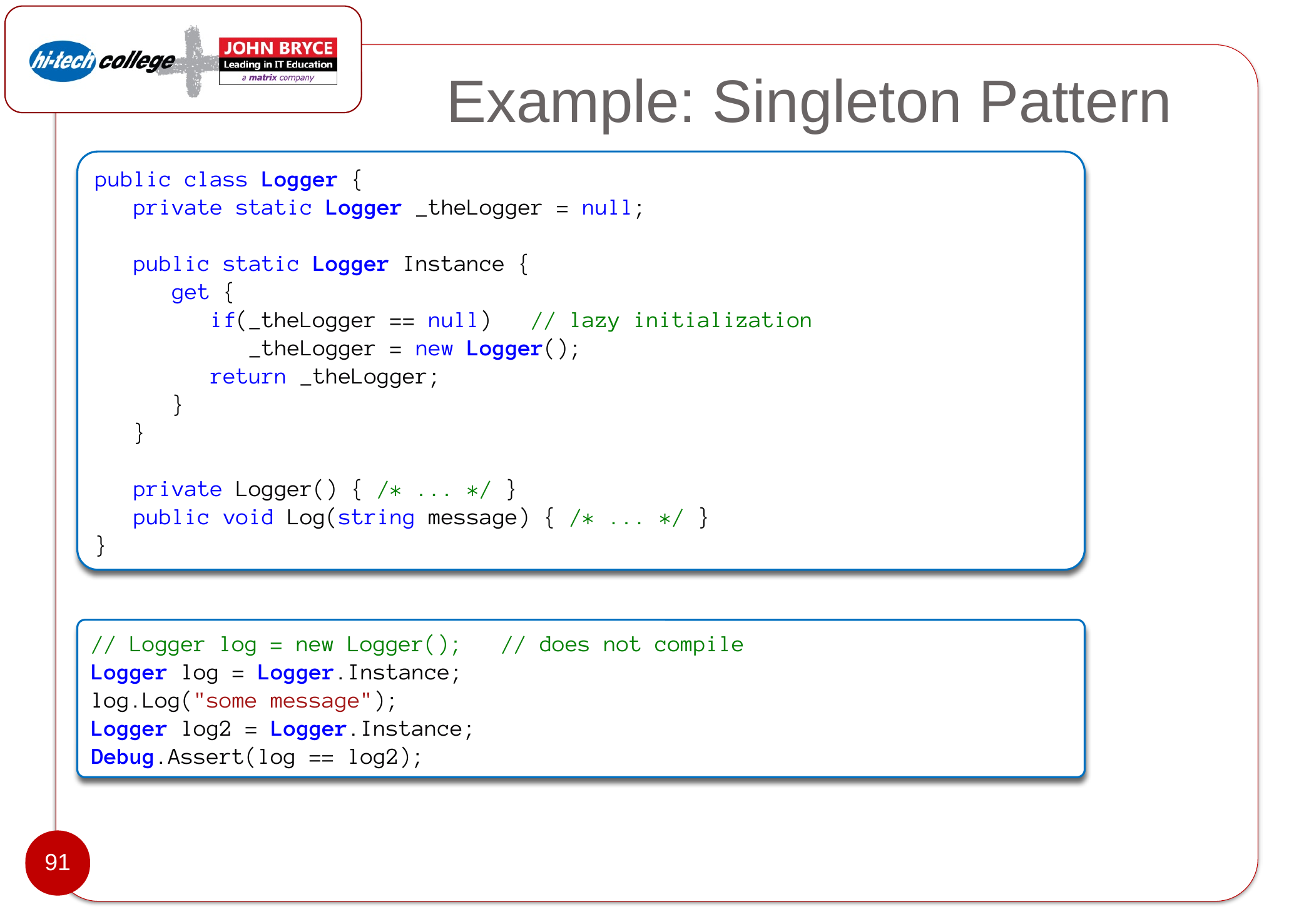

# Example: Singleton Pattern
public class Logger {
   private static Logger _theLogger = null;

   public static Logger Instance {
      get {
         if(_theLogger == null)   // lazy initialization
            _theLogger = new Logger();
         return _theLogger;
      }
   }

   private Logger() { /* ... */ }
   public void Log(string message) { /* ... */ }
}
// Logger log = new Logger();   // does not compile
Logger log = Logger.Instance;
log.Log("some message");
Logger log2 = Logger.Instance;
Debug.Assert(log == log2);
91